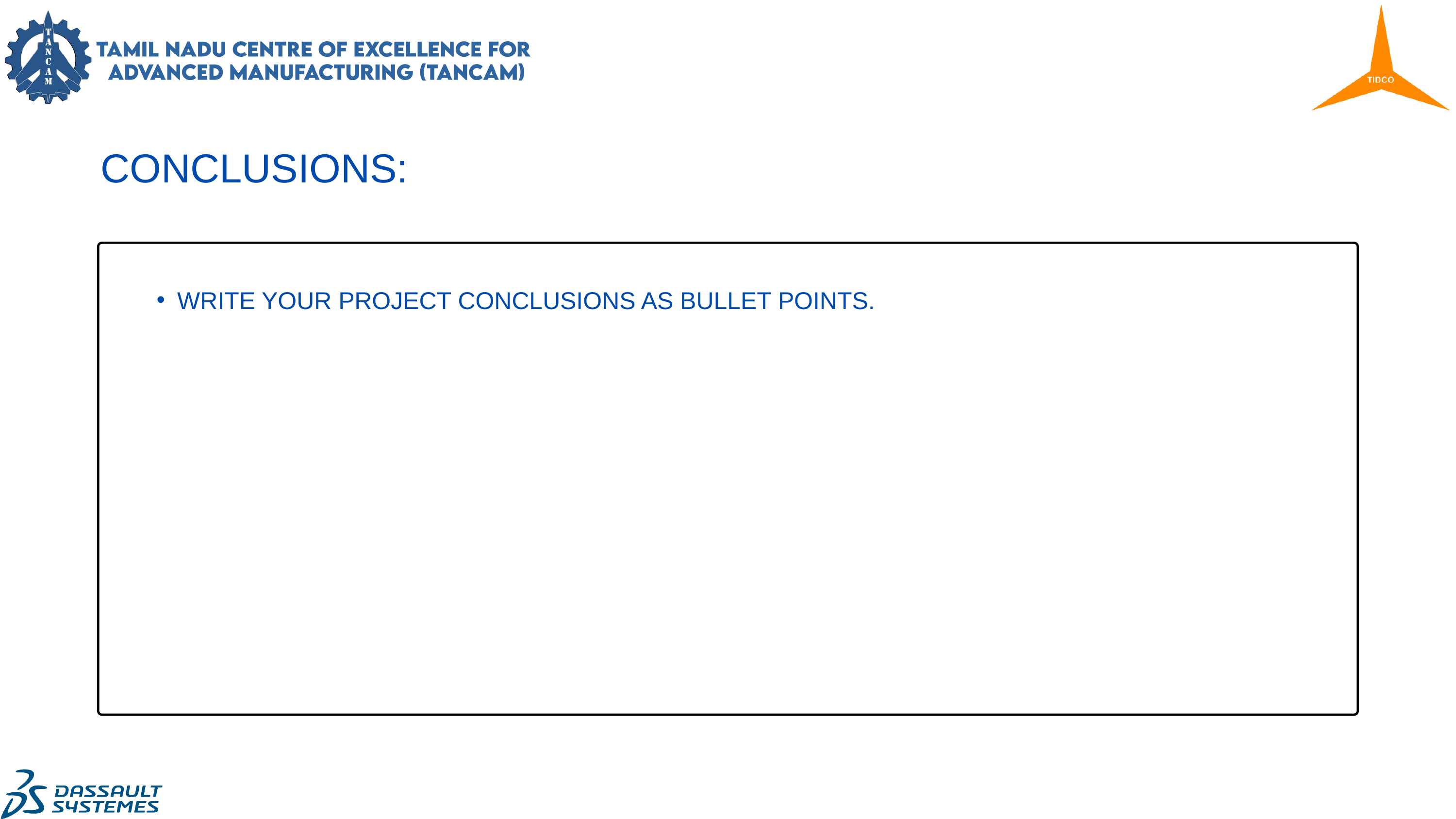

CONCLUSIONS:

WRITE YOUR PROJECT CONCLUSIONS AS BULLET POINTS.